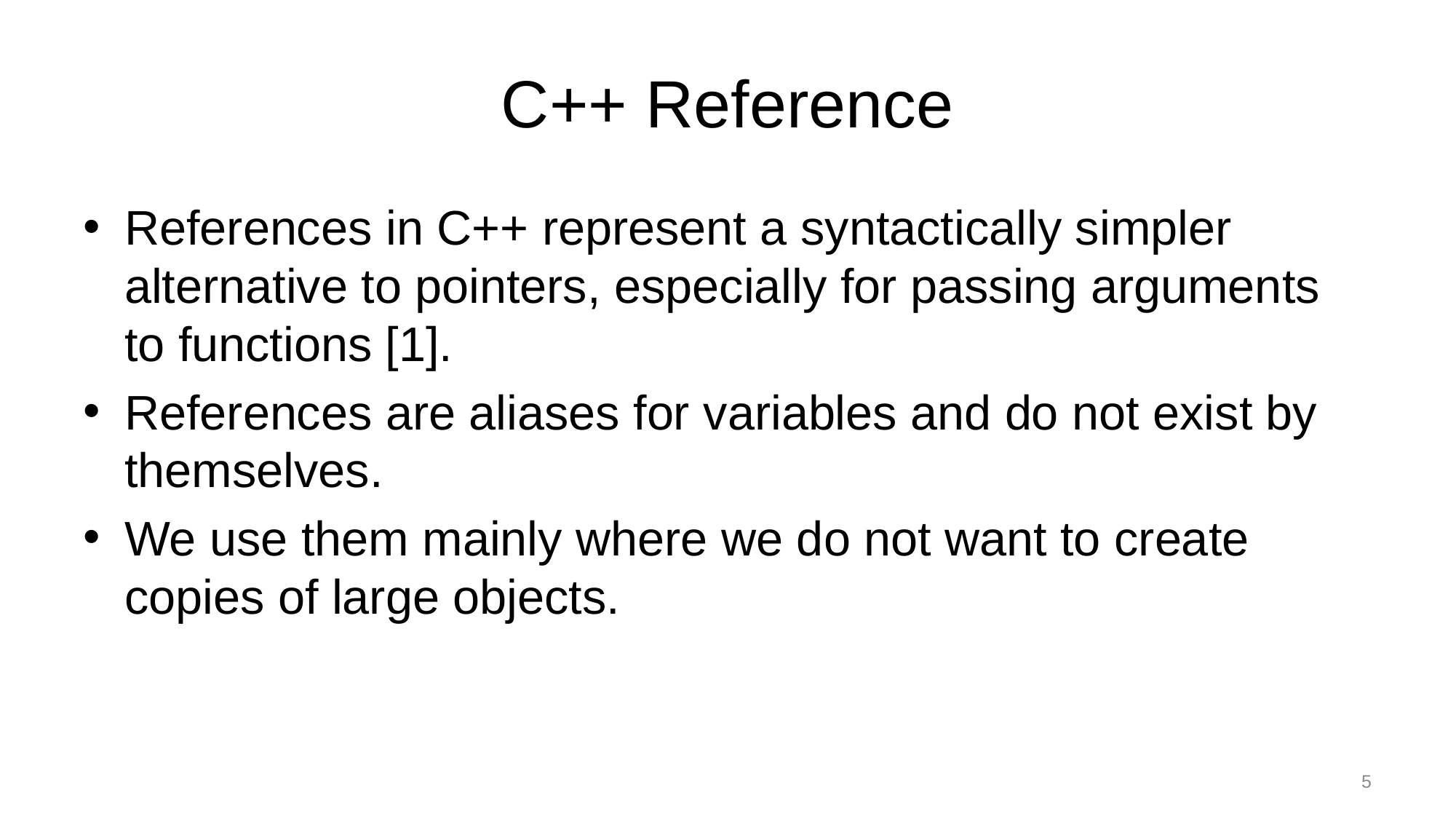

# C++ Reference
References in C++ represent a syntactically simpler alternative to pointers, especially for passing arguments to functions [1].
References are aliases for variables and do not exist by themselves.
We use them mainly where we do not want to create copies of large objects.
5